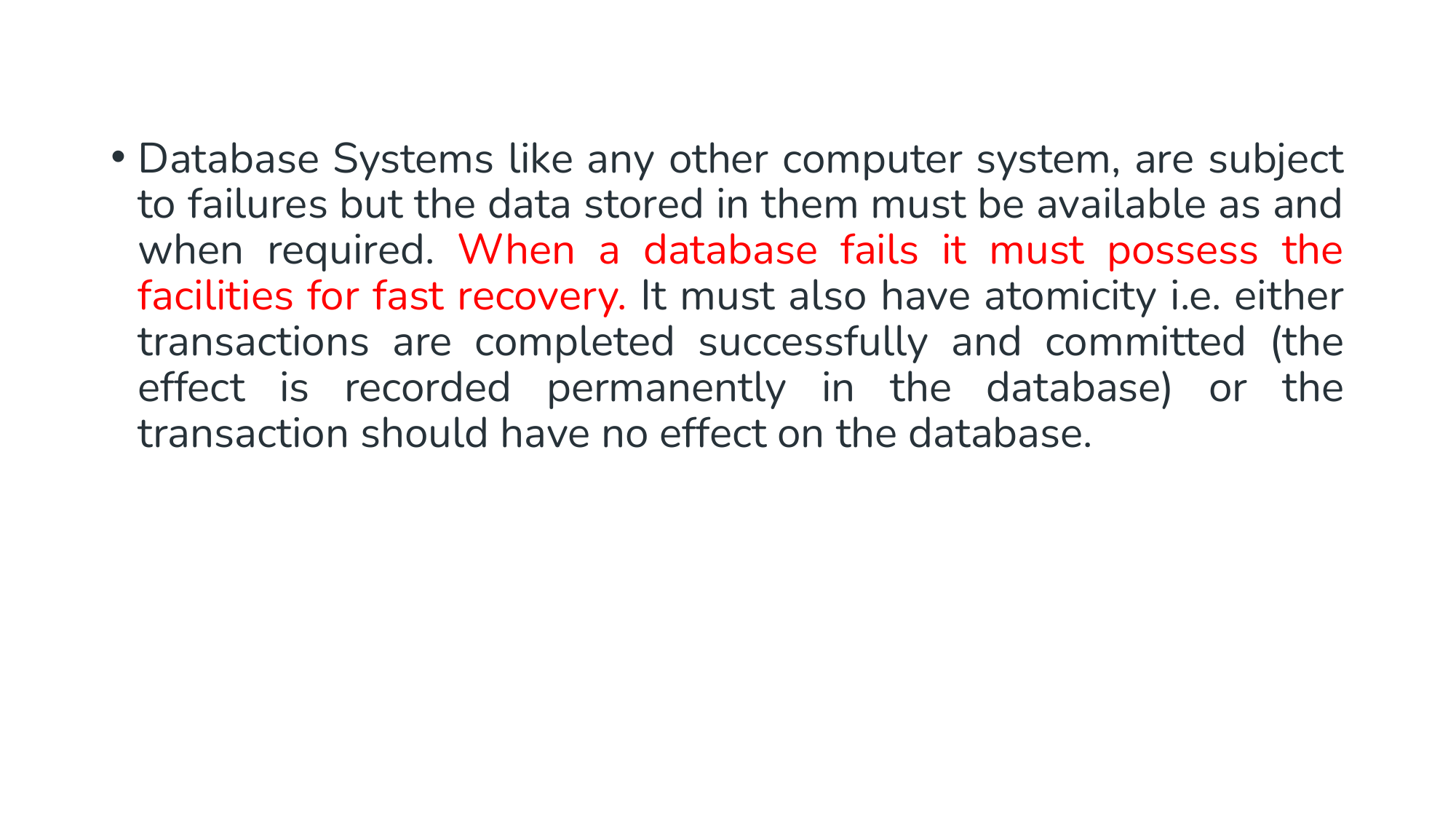

Database Systems like any other computer system, are subject to failures but the data stored in them must be available as and when required. When a database fails it must possess the facilities for fast recovery. It must also have atomicity i.e. either transactions are completed successfully and committed (the effect is recorded permanently in the database) or the transaction should have no effect on the database.